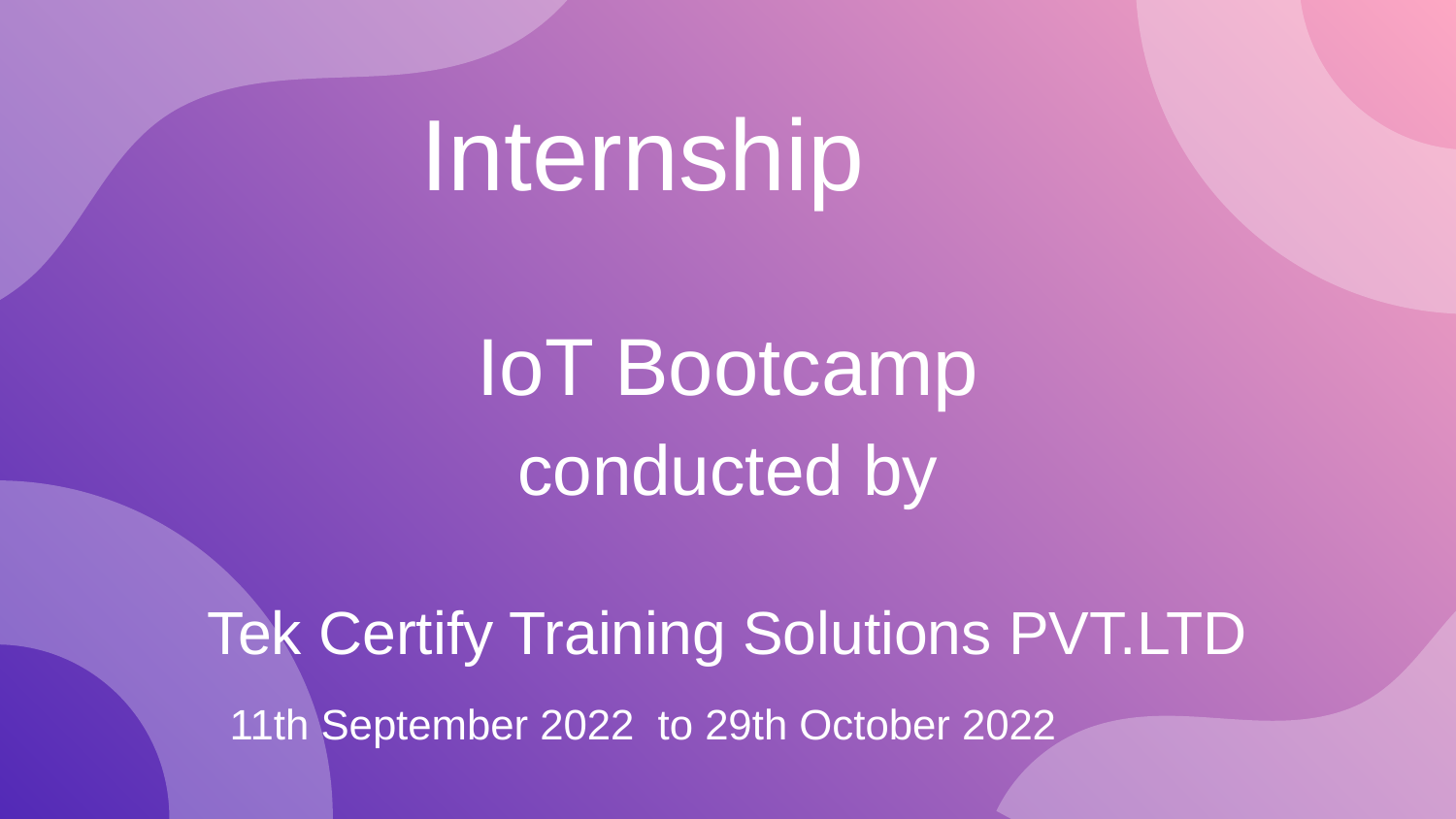

# Internship

IoT Bootcamp
conducted by

Tek Certify Training Solutions PVT.LTD

 11th September 2022  to 29th October 2022